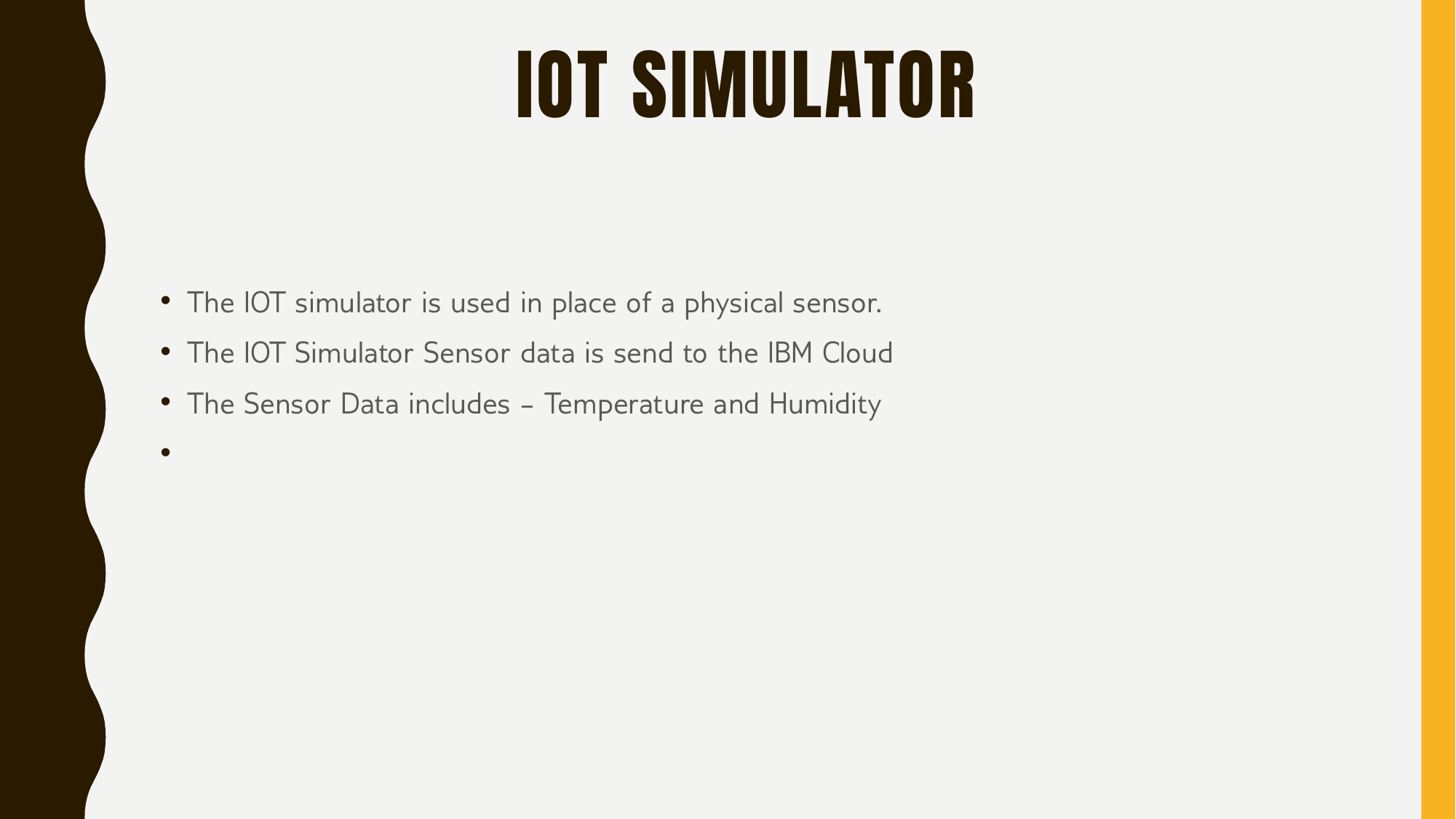

# IOT Simulator
The IOT simulator is used in place of a physical sensor.
The IOT Simulator Sensor data is send to the IBM Cloud
The Sensor Data includes – Temperature and Humidity